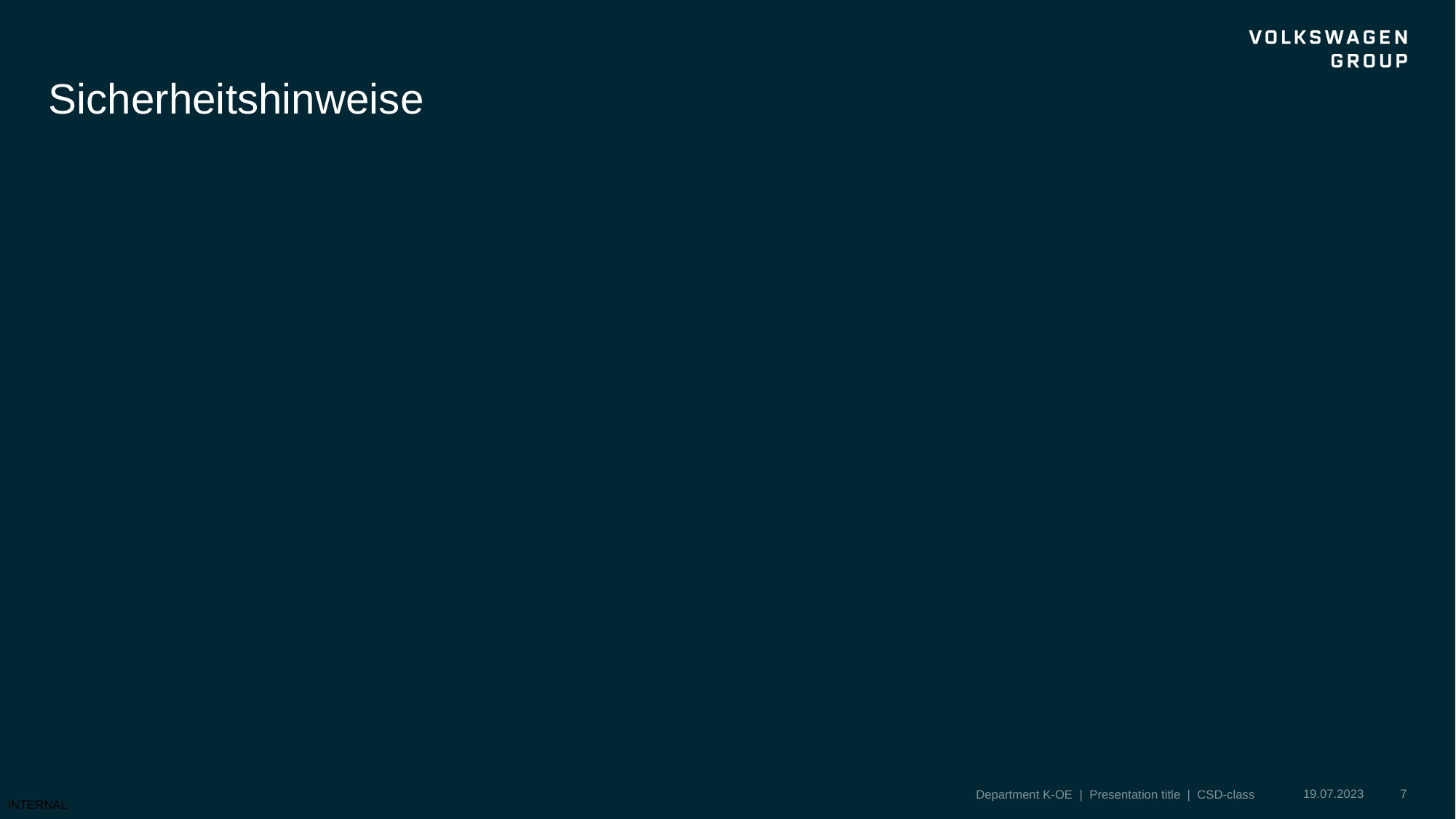

# Sicherheitshinweise

19.07.2023
7
Department K-OE  |  Presentation title  |  CSD-class